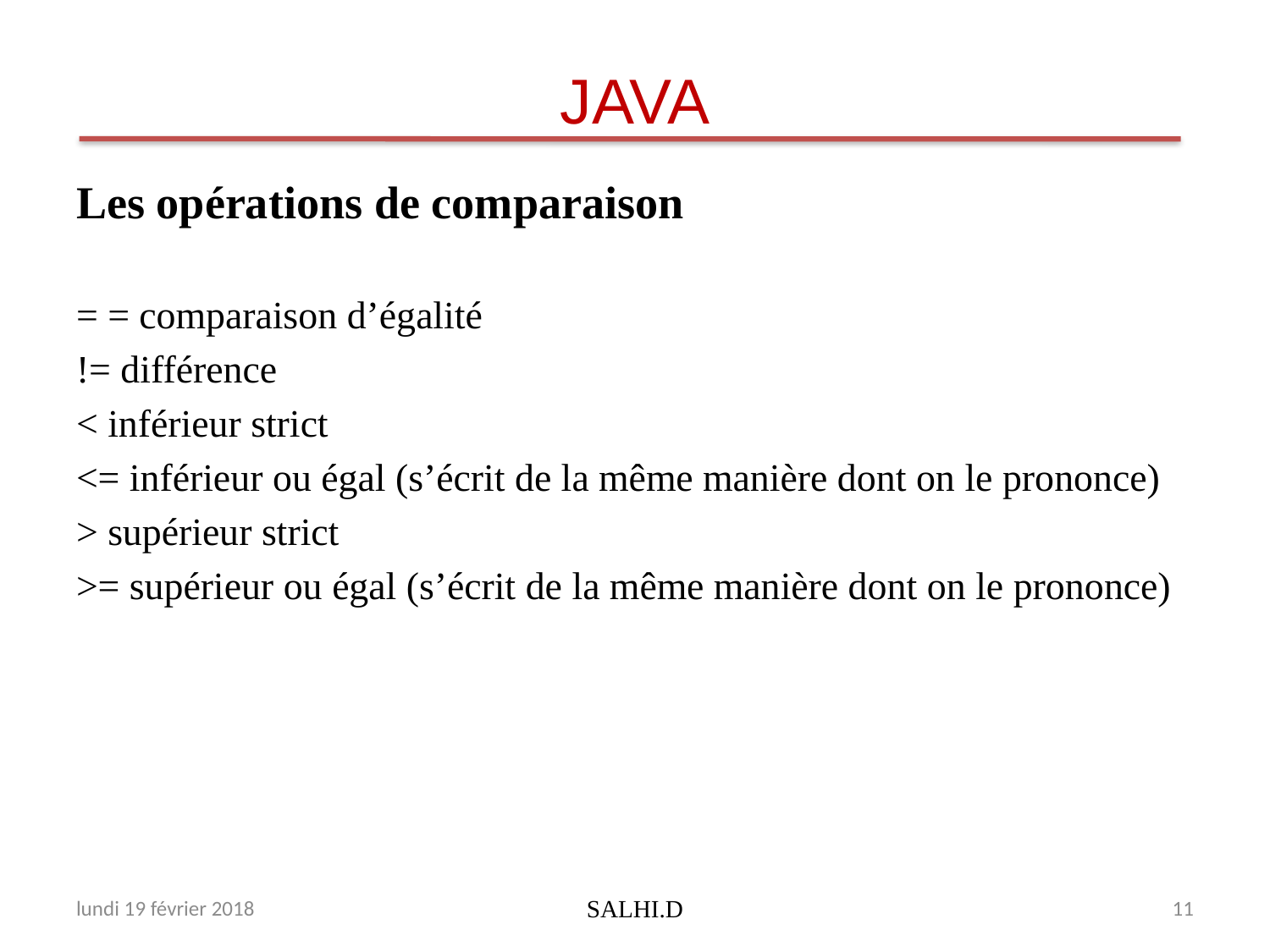

# JAVA
Les opérations de comparaison

= = comparaison d’égalité
!= différence
< inférieur strict
<= inférieur ou égal (s’écrit de la même manière dont on le prononce)
> supérieur strict
>= supérieur ou égal (s’écrit de la même manière dont on le prononce)
lundi 19 février 2018
SALHI.D
11